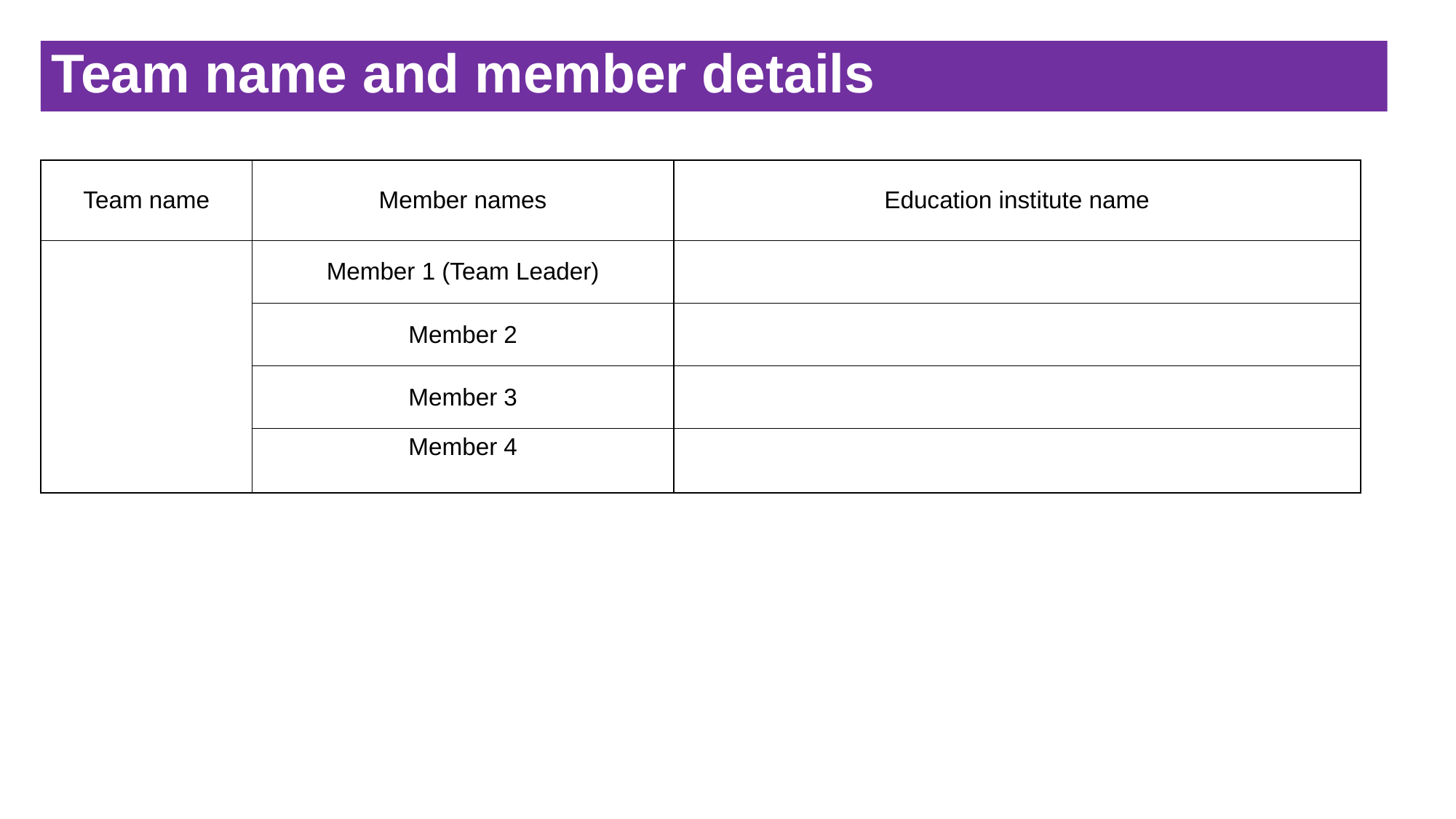

Team name and member details
| Team name | Member names | Education institute name |
| --- | --- | --- |
|  | Member 1 (Team Leader) |  |
|  | Member 2 |  |
|  | Member 3 |  |
|  | Member 4 |  |